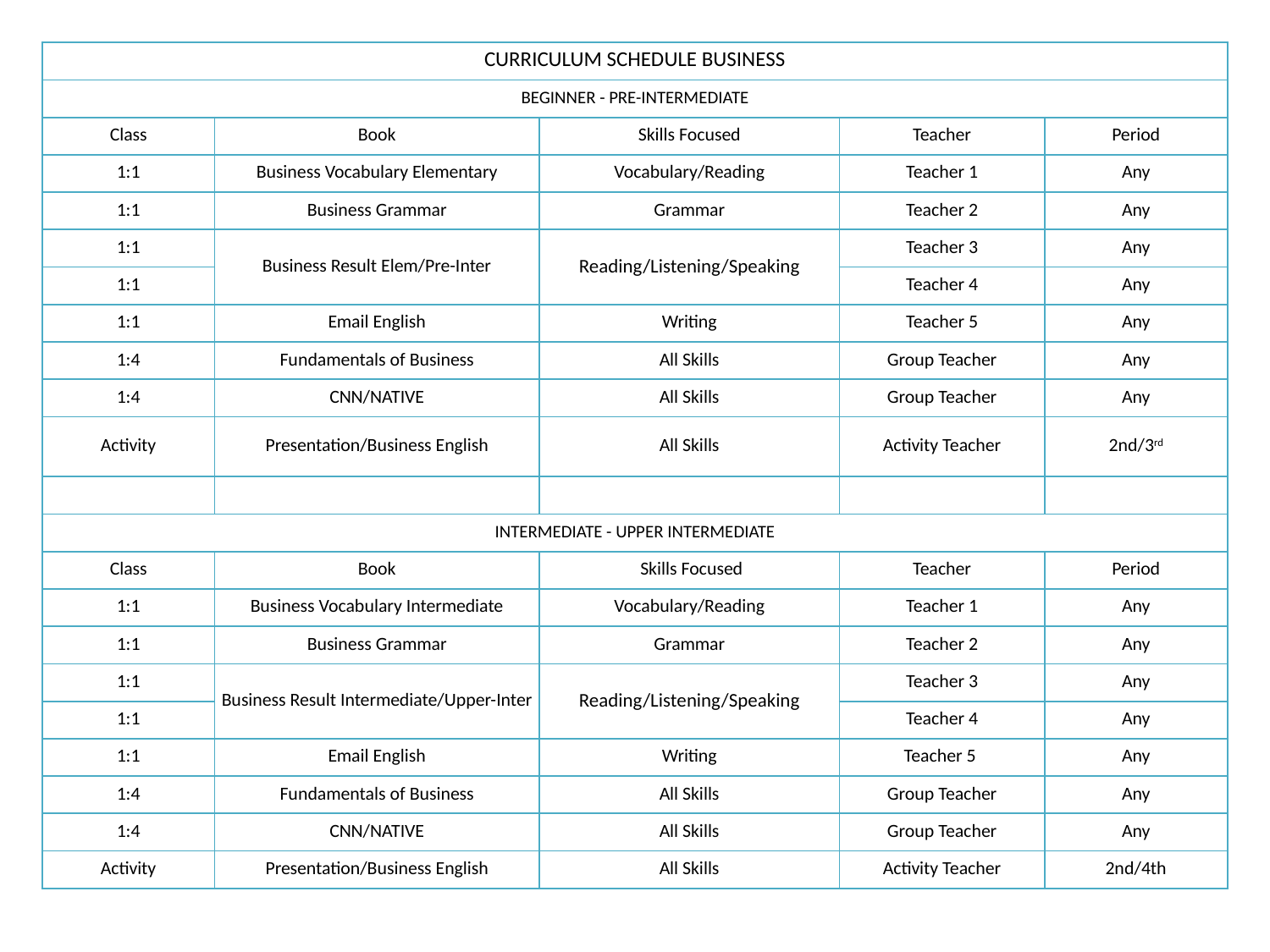

| CURRICULUM SCHEDULE BUSINESS |  |  |  |  |
| --- | --- | --- | --- | --- |
| BEGINNER - PRE-INTERMEDIATE |  |  |  |  |
| Class | Book | Skills Focused | Teacher | Period |
| 1:1 | Business Vocabulary Elementary | Vocabulary/Reading | Teacher 1 | Any |
| 1:1 | Business Grammar | Grammar | Teacher 2 | Any |
| 1:1 | Business Result Elem/Pre-Inter | Reading/Listening/Speaking | Teacher 3 | Any |
| 1:1 |  |  | Teacher 4 | Any |
| 1:1 | Email English | Writing | Teacher 5 | Any |
| 1:4 | Fundamentals of Business | All Skills | Group Teacher | Any |
| 1:4 | CNN/NATIVE | All Skills | Group Teacher | Any |
| Activity | Presentation/Business English | All Skills | Activity Teacher | 2nd/3rd |
|  |  |  |  |  |
| INTERMEDIATE - UPPER INTERMEDIATE |  |  |  |  |
| Class | Book | Skills Focused | Teacher | Period |
| 1:1 | Business Vocabulary Intermediate | Vocabulary/Reading | Teacher 1 | Any |
| 1:1 | Business Grammar | Grammar | Teacher 2 | Any |
| 1:1 | Business Result Intermediate/Upper-Inter | Reading/Listening/Speaking | Teacher 3 | Any |
| 1:1 |  |  | Teacher 4 | Any |
| 1:1 | Email English | Writing | Teacher 5 | Any |
| 1:4 | Fundamentals of Business | All Skills | Group Teacher | Any |
| 1:4 | CNN/NATIVE | All Skills | Group Teacher | Any |
| Activity | Presentation/Business English | All Skills | Activity Teacher | 2nd/4th |